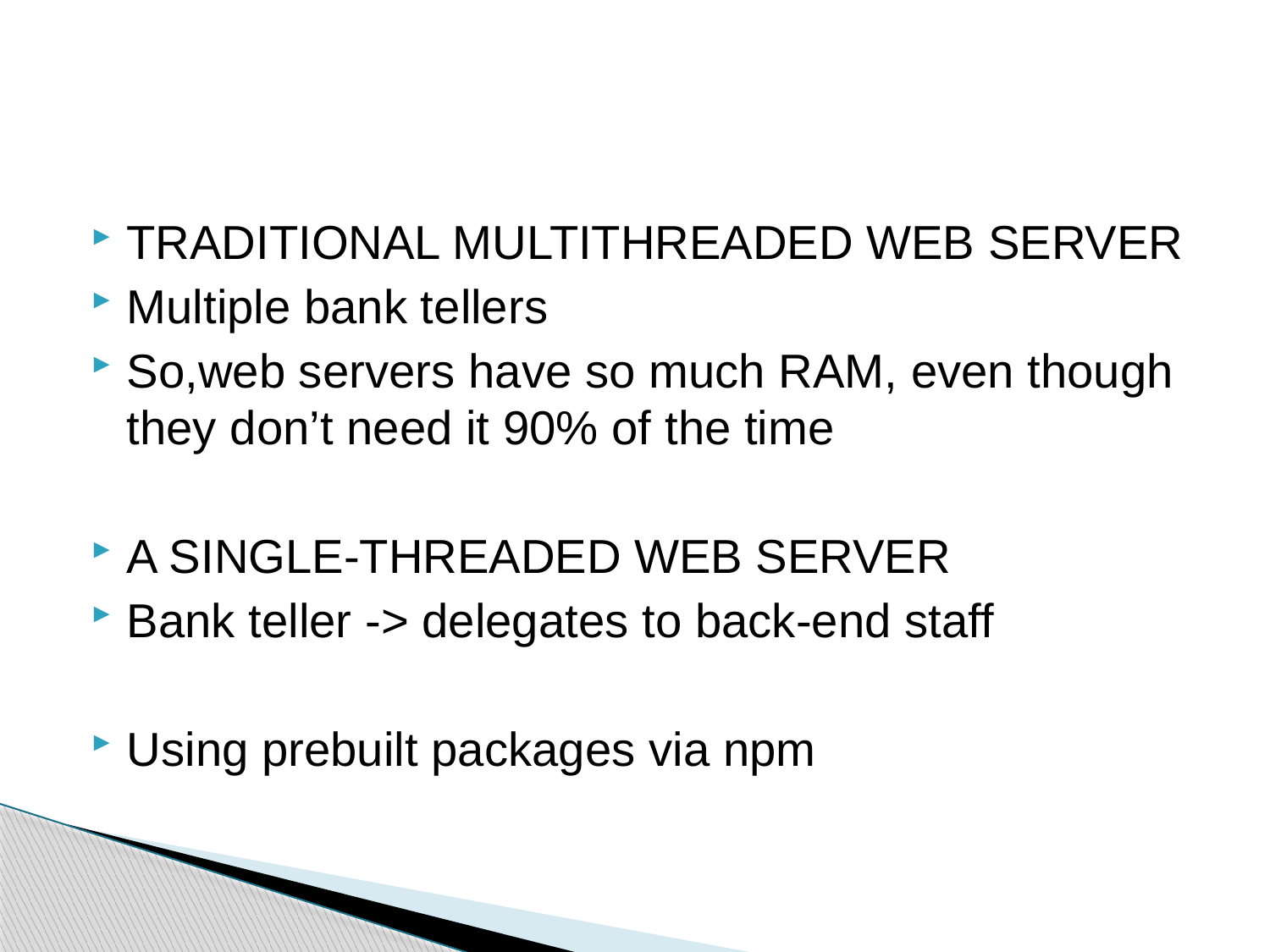

#
TRADITIONAL MULTITHREADED WEB SERVER
Multiple bank tellers
So,web servers have so much RAM, even though they don’t need it 90% of the time

A SINGLE-THREADED WEB SERVER
Bank teller -> delegates to back-end staff

Using prebuilt packages via npm